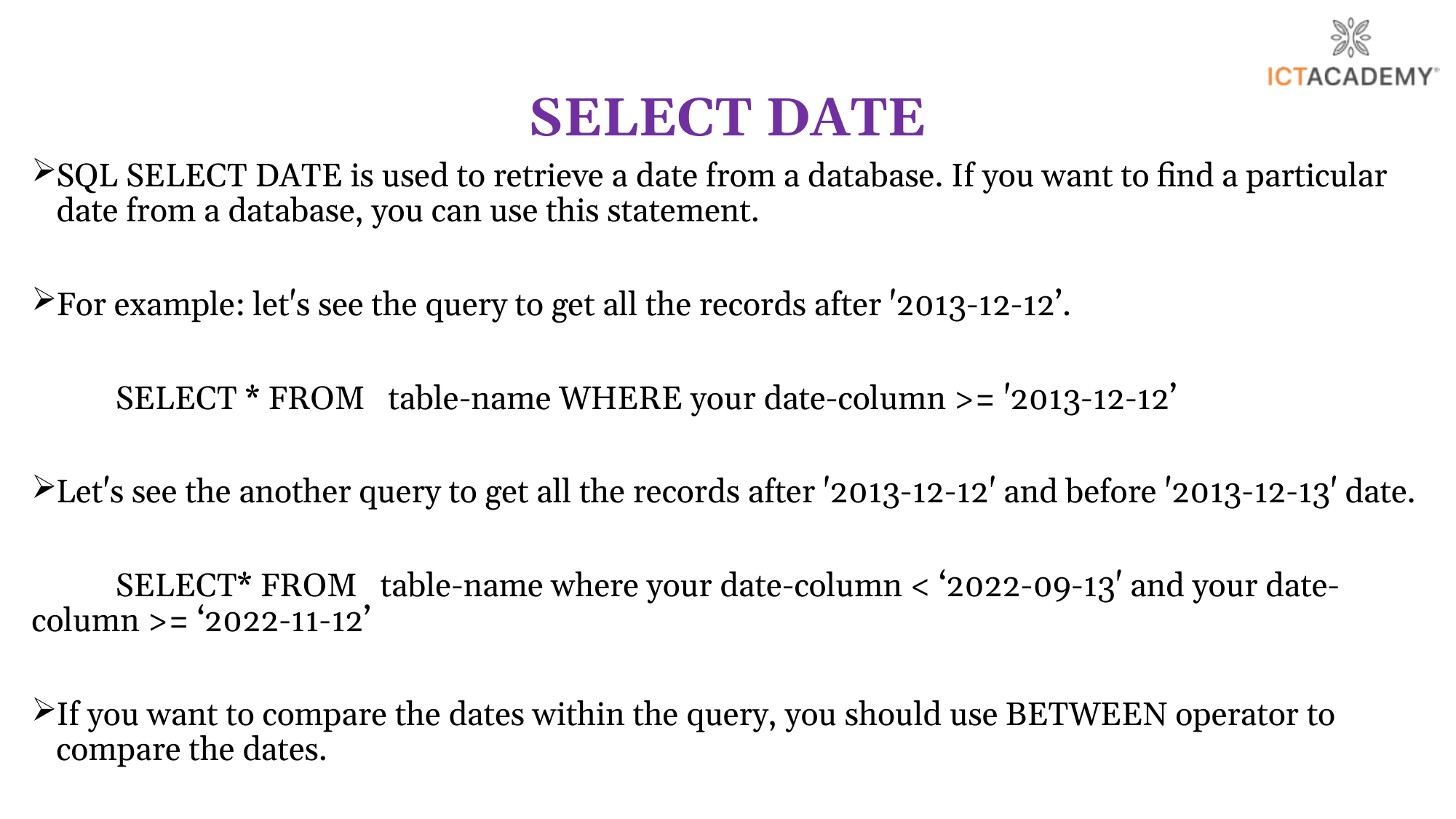

# SELECT DATE
SQL SELECT DATE is used to retrieve a date from a database. If you want to find a particular date from a database, you can use this statement.

For example: let's see the query to get all the records after '2013-12-12’.

		SELECT * FROM   table-name WHERE your date-column >= '2013-12-12’

Let's see the another query to get all the records after '2013-12-12' and before '2013-12-13' date.

		SELECT* FROM   table-name where your date-column < ‘2022-09-13' and your date-column >= ‘2022-11-12’

If you want to compare the dates within the query, you should use BETWEEN operator to compare the dates.